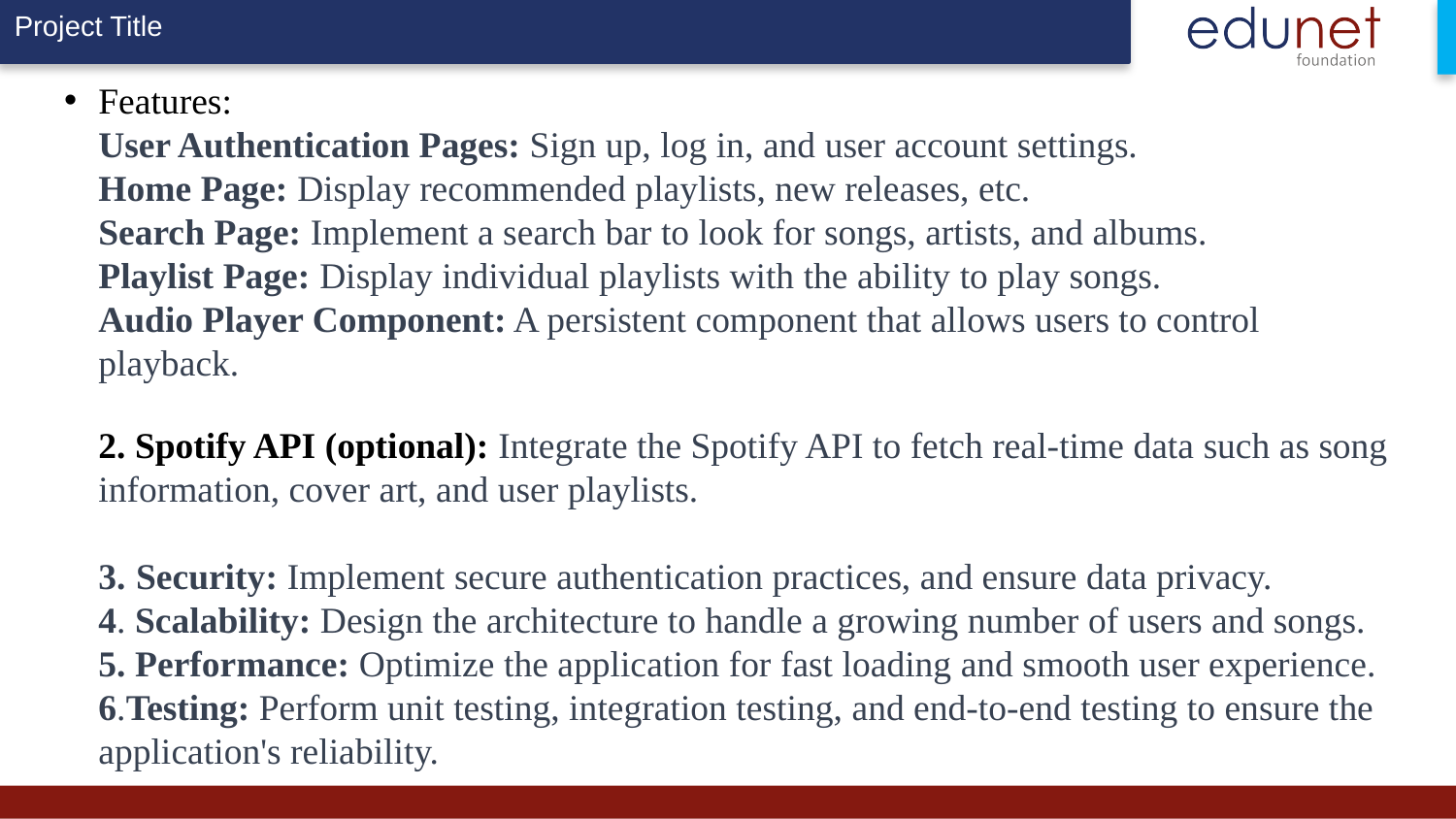

# Features: User Authentication Pages: Sign up, log in, and user account settings. Home Page: Display recommended playlists, new releases, etc. Search Page: Implement a search bar to look for songs, artists, and albums. Playlist Page: Display individual playlists with the ability to play songs. Audio Player Component: A persistent component that allows users to control playback. 2. Spotify API (optional): Integrate the Spotify API to fetch real-time data such as song information, cover art, and user playlists. 3. Security: Implement secure authentication practices, and ensure data privacy. 4. Scalability: Design the architecture to handle a growing number of users and songs. 5. Performance: Optimize the application for fast loading and smooth user experience. 6.Testing: Perform unit testing, integration testing, and end-to-end testing to ensure the application's reliability.